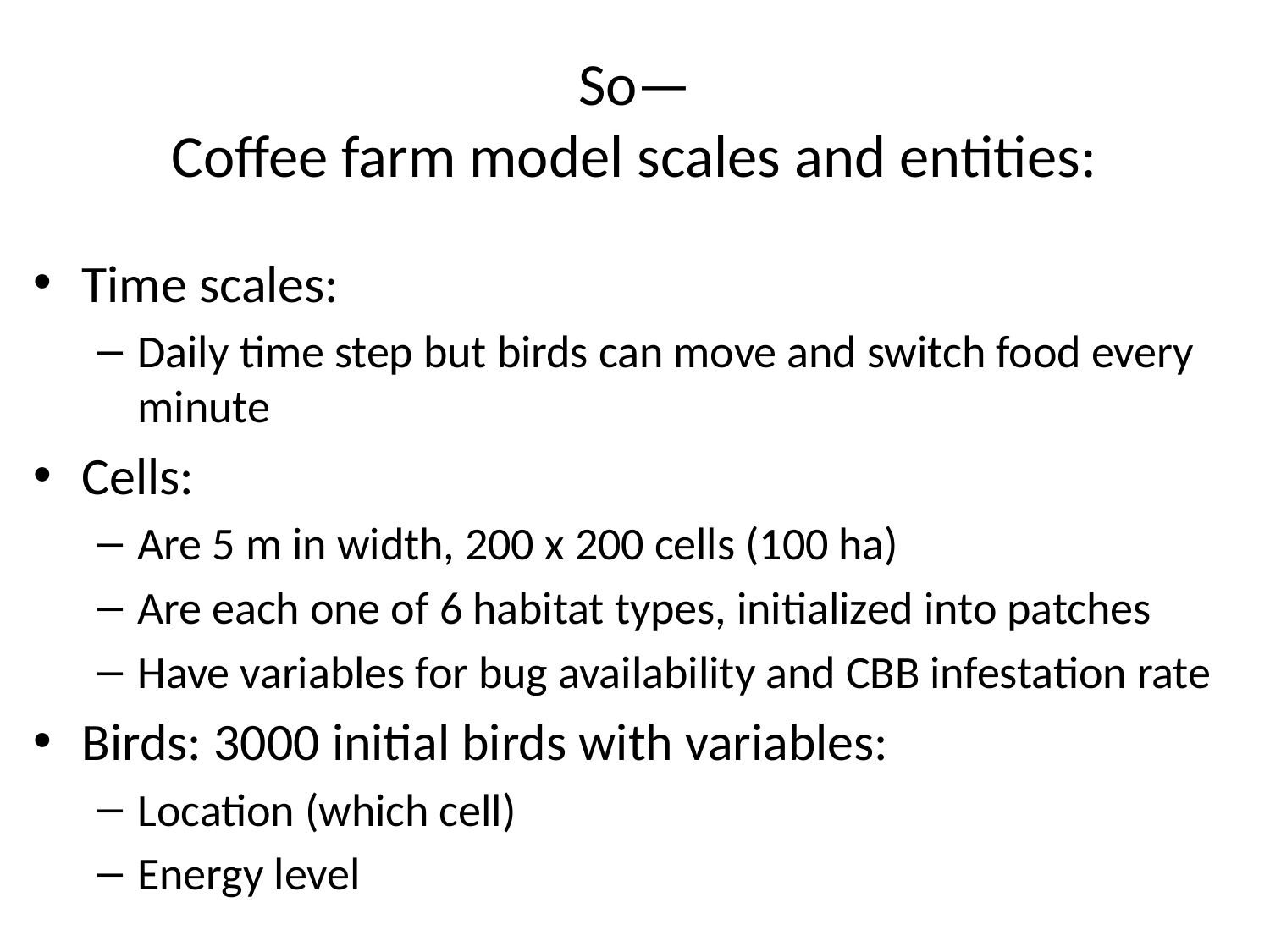

# So— Coffee farm model scales and entities:
Time scales:
Daily time step but birds can move and switch food every minute
Cells:
Are 5 m in width, 200 x 200 cells (100 ha)
Are each one of 6 habitat types, initialized into patches
Have variables for bug availability and CBB infestation rate
Birds: 3000 initial birds with variables:
Location (which cell)
Energy level